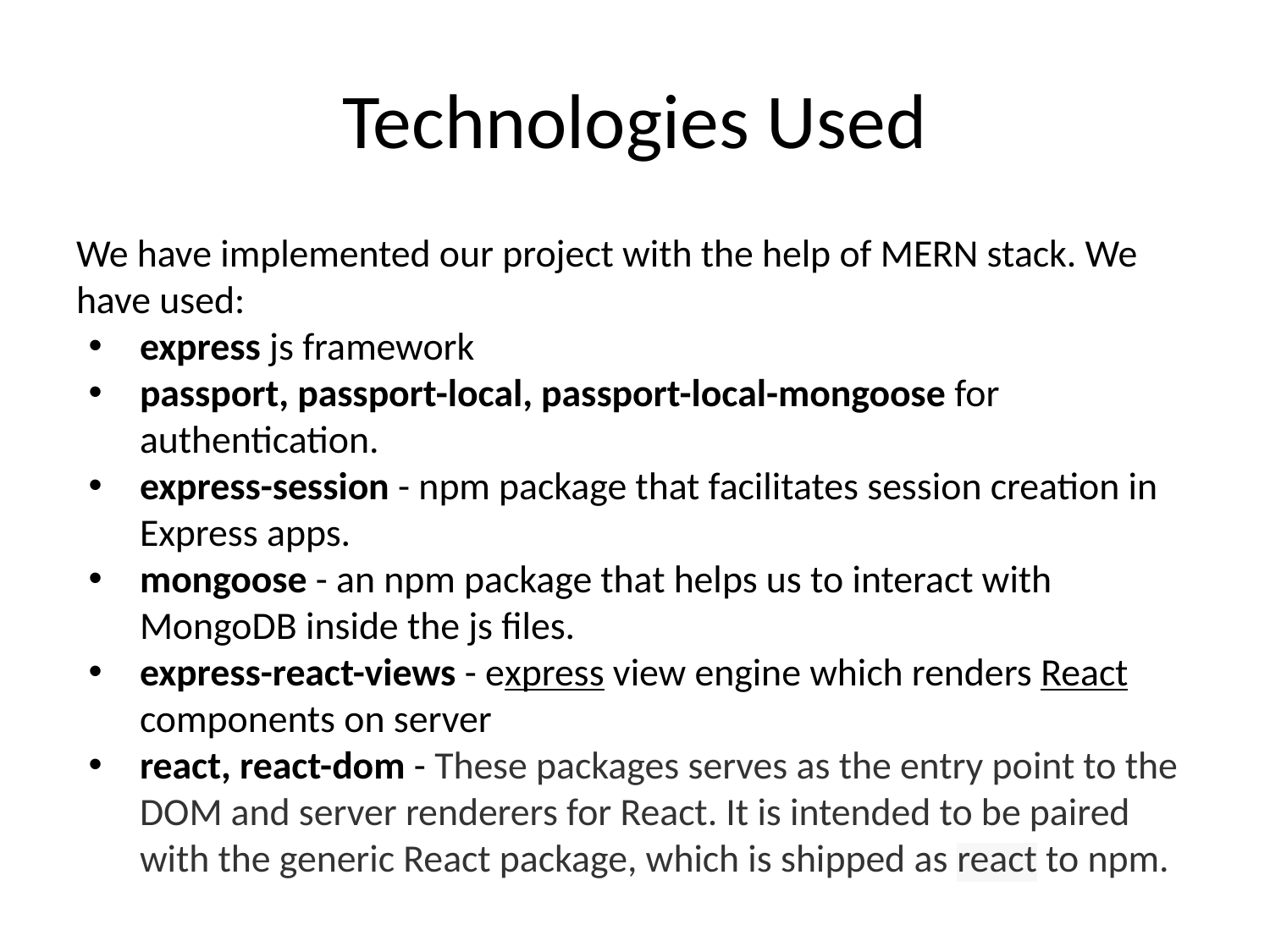

# Technologies Used
We have implemented our project with the help of MERN stack. We have used:
express js framework
passport, passport-local, passport-local-mongoose for authentication.
express-session - npm package that facilitates session creation in Express apps.
mongoose - an npm package that helps us to interact with MongoDB inside the js files.
express-react-views - express view engine which renders React components on server
react, react-dom - These packages serves as the entry point to the DOM and server renderers for React. It is intended to be paired with the generic React package, which is shipped as react to npm.